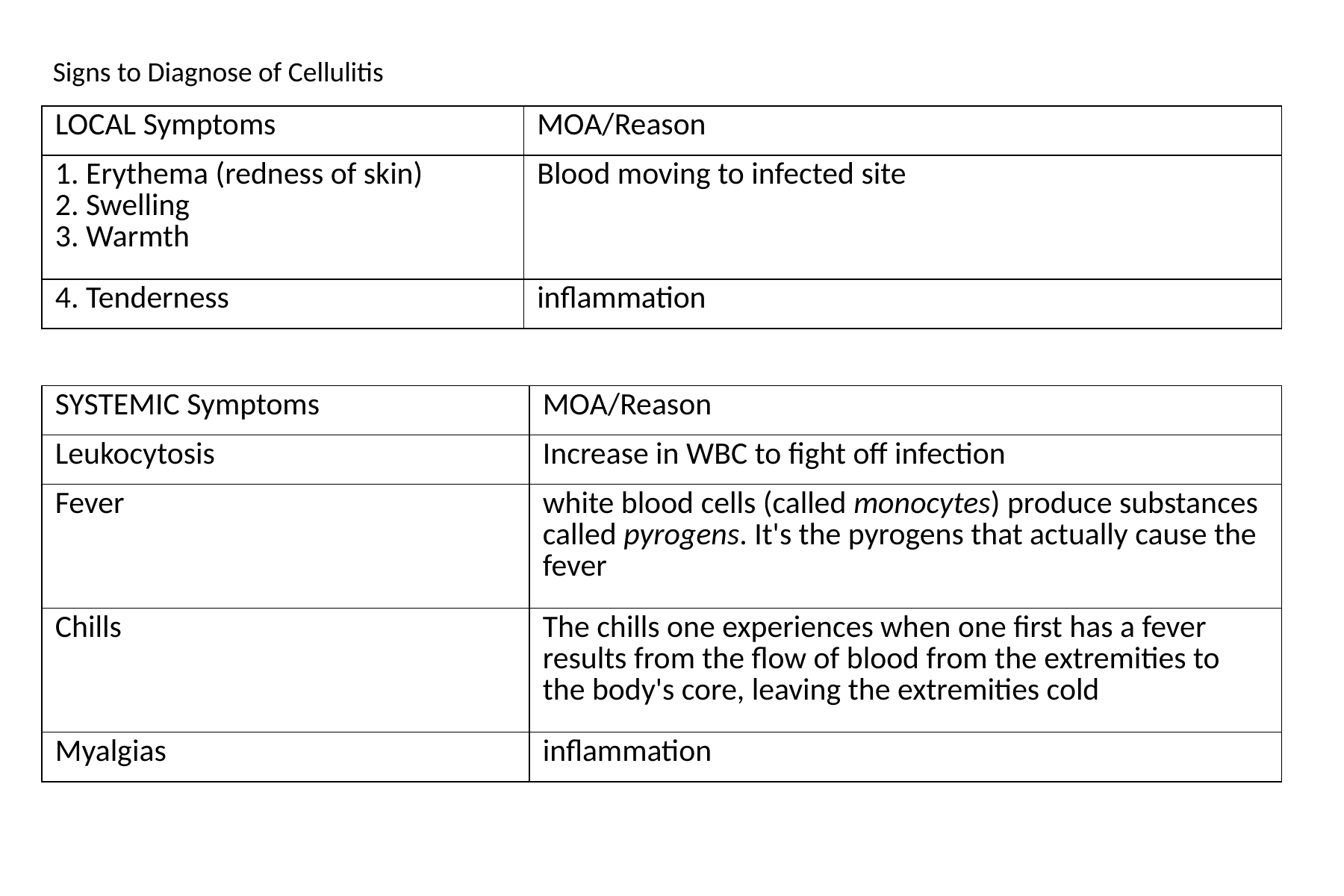

Signs to Diagnose of Cellulitis
| LOCAL Symptoms | MOA/Reason |
| --- | --- |
| 1. Erythema (redness of skin) 2. Swelling 3. Warmth | Blood moving to infected site |
| 4. Tenderness | inflammation |
| SYSTEMIC Symptoms | MOA/Reason |
| --- | --- |
| Leukocytosis | Increase in WBC to fight off infection |
| Fever | white blood cells (called monocytes) produce substances called pyrogens. It's the pyrogens that actually cause the fever |
| Chills | The chills one experiences when one first has a fever results from the flow of blood from the extremities to the body's core, leaving the extremities cold |
| Myalgias | inflammation |